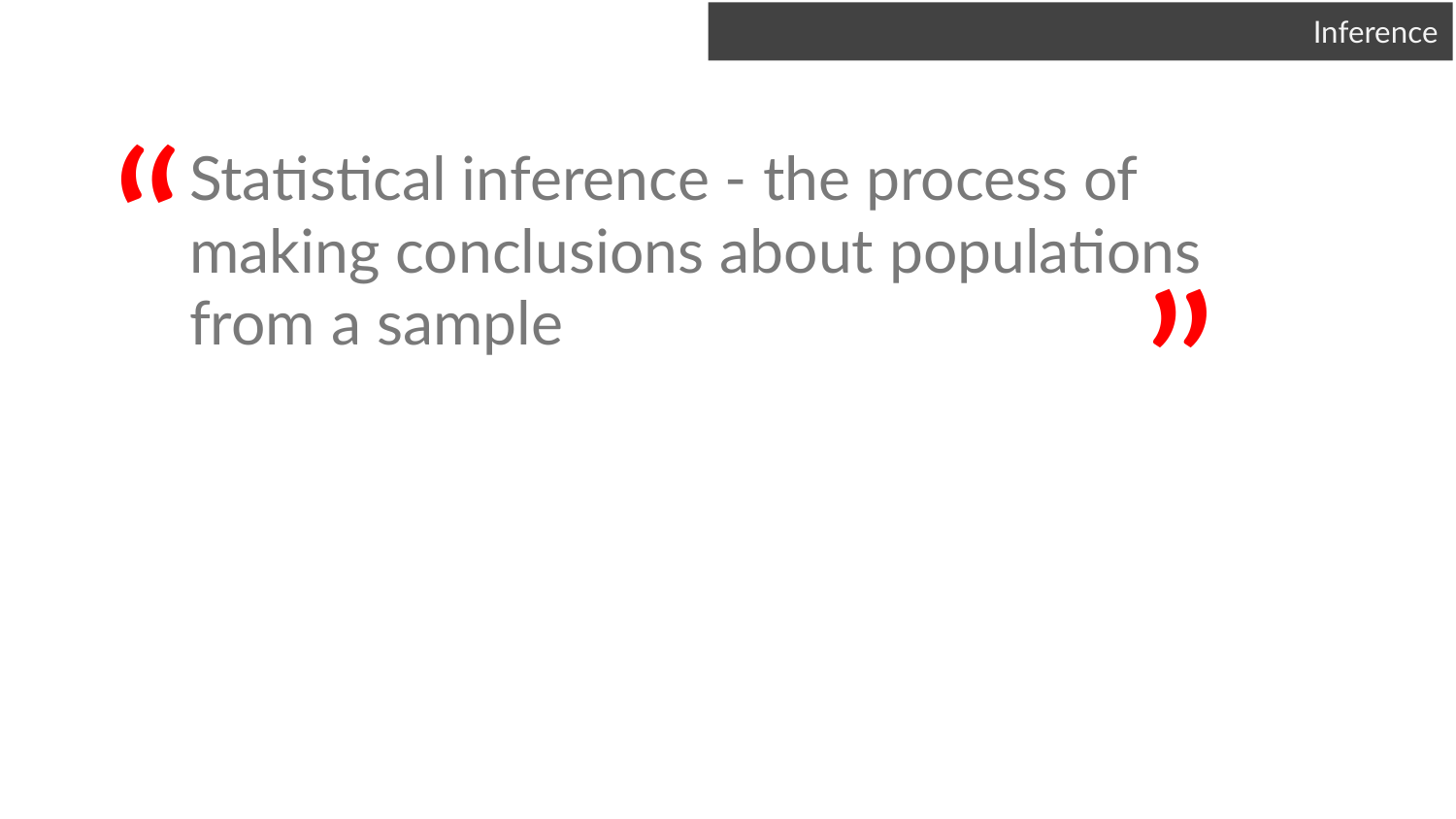

# Inference
Statistical inference - the process of making conclusions about populations from a sample